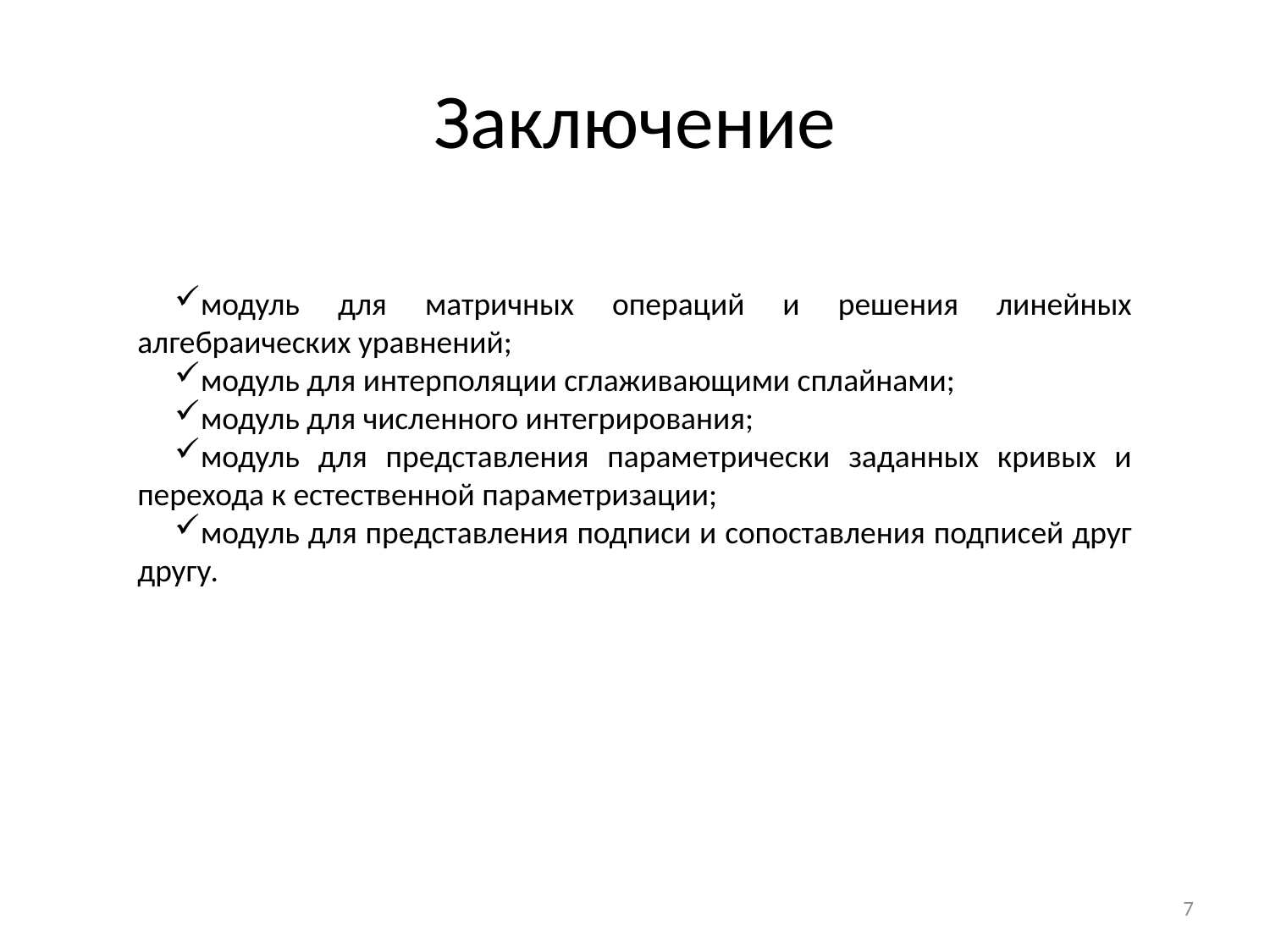

# Заключение
модуль для матричных операций и решения линейных алгебраических уравнений;
модуль для интерполяции сглаживающими сплайнами;
модуль для численного интегрирования;
модуль для представления параметрически заданных кривых и перехода к естественной параметризации;
модуль для представления подписи и сопоставления подписей друг другу.
7